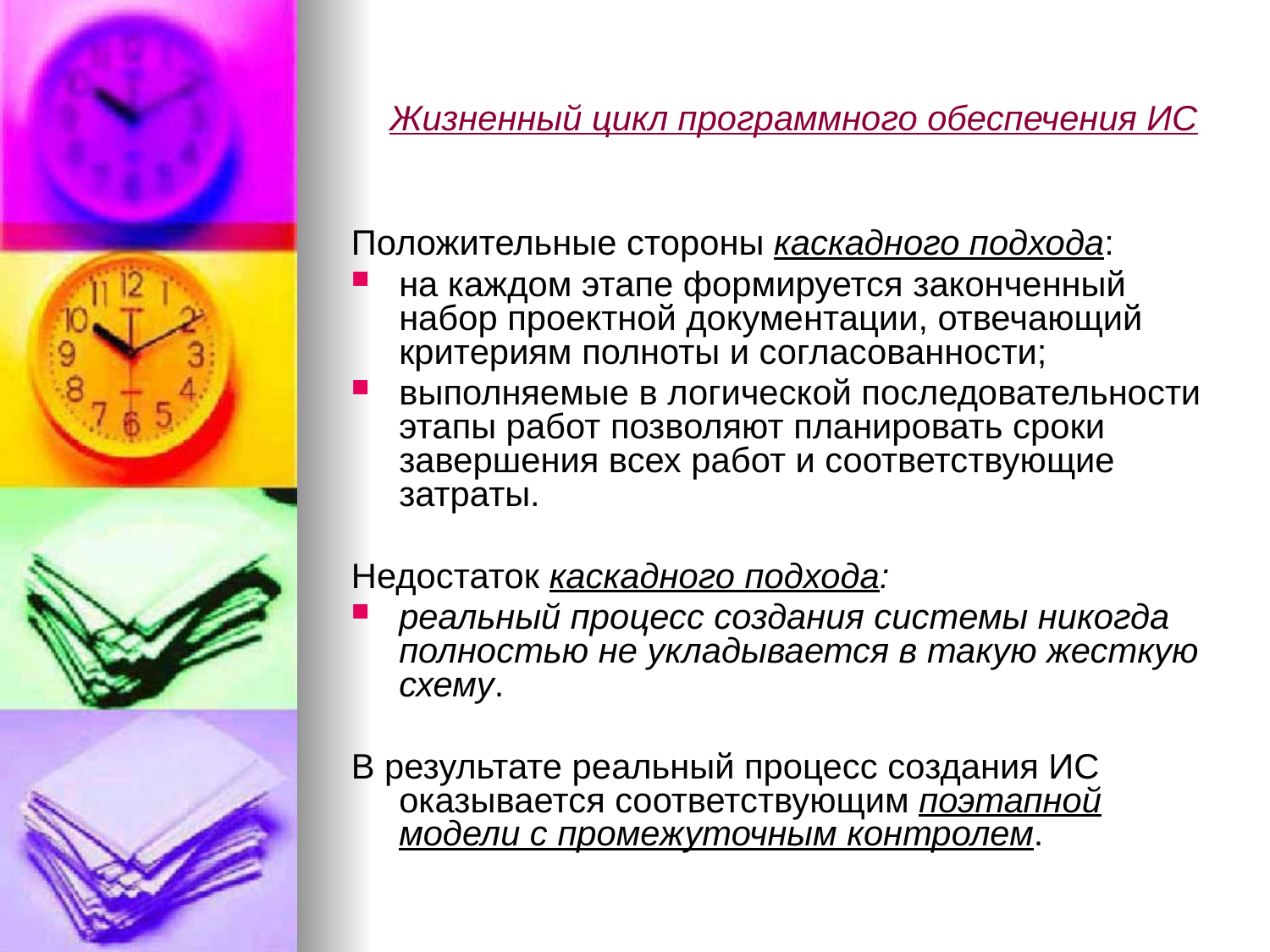

# Жизненный цикл программного обеспечения ИС
Положительные стороны каскадного подхода:
на каждом этапе формируется законченный набор проектной документации, отвечающий критериям полноты и согласованности;
выполняемые в логической последовательности этапы работ позволяют планировать сроки завершения всех работ и соответствующие затраты.

Недостаток каскадного подхода:
реальный процесс создания системы никогда полностью не укладывается в такую жесткую схему.

В результате реальный процесс создания ИС оказывается соответствующим поэтапной модели с промежуточным контролем.